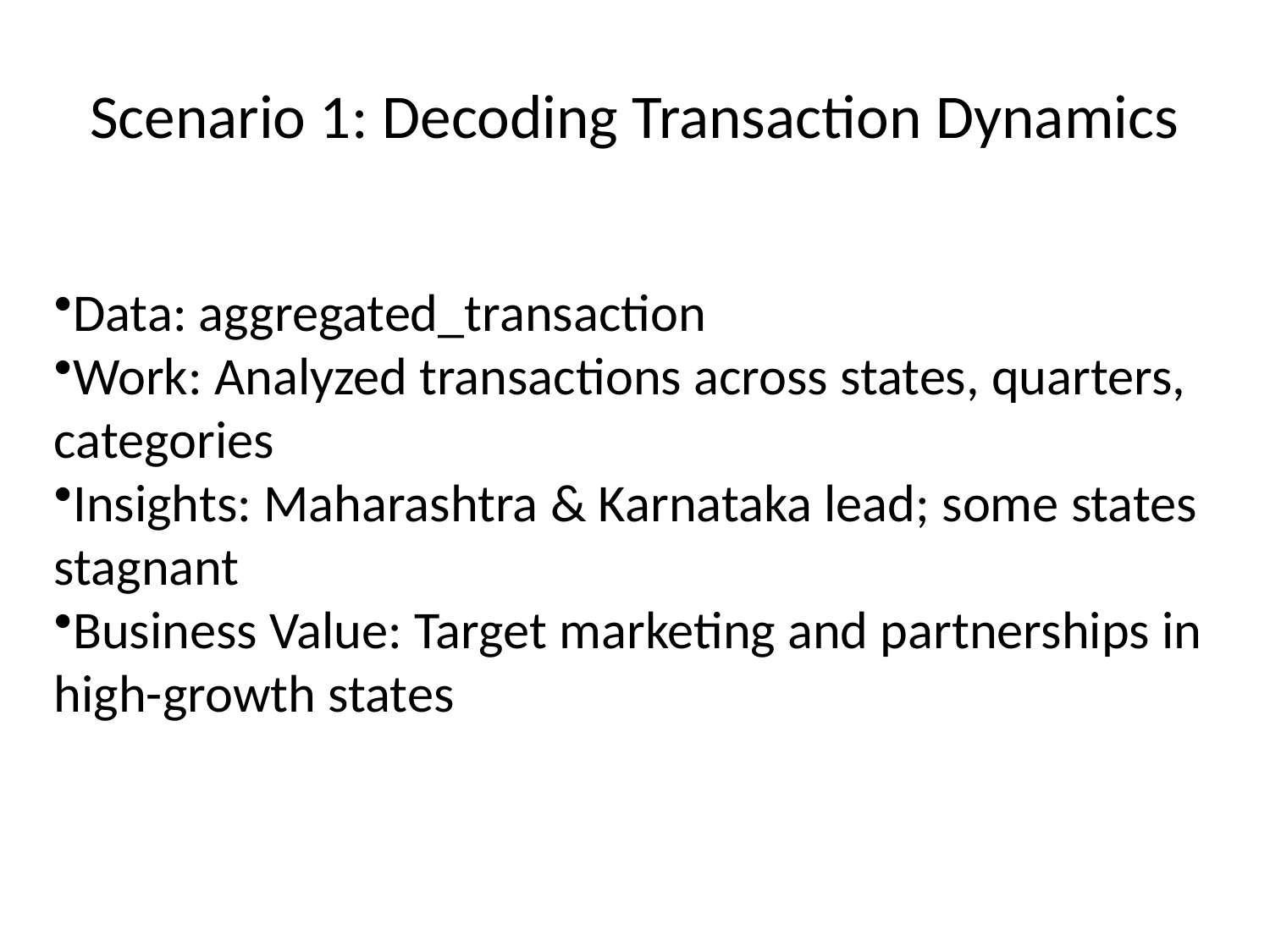

# Scenario 1: Decoding Transaction Dynamics
Data: aggregated_transaction
Work: Analyzed transactions across states, quarters, categories
Insights: Maharashtra & Karnataka lead; some states stagnant
Business Value: Target marketing and partnerships in high-growth states